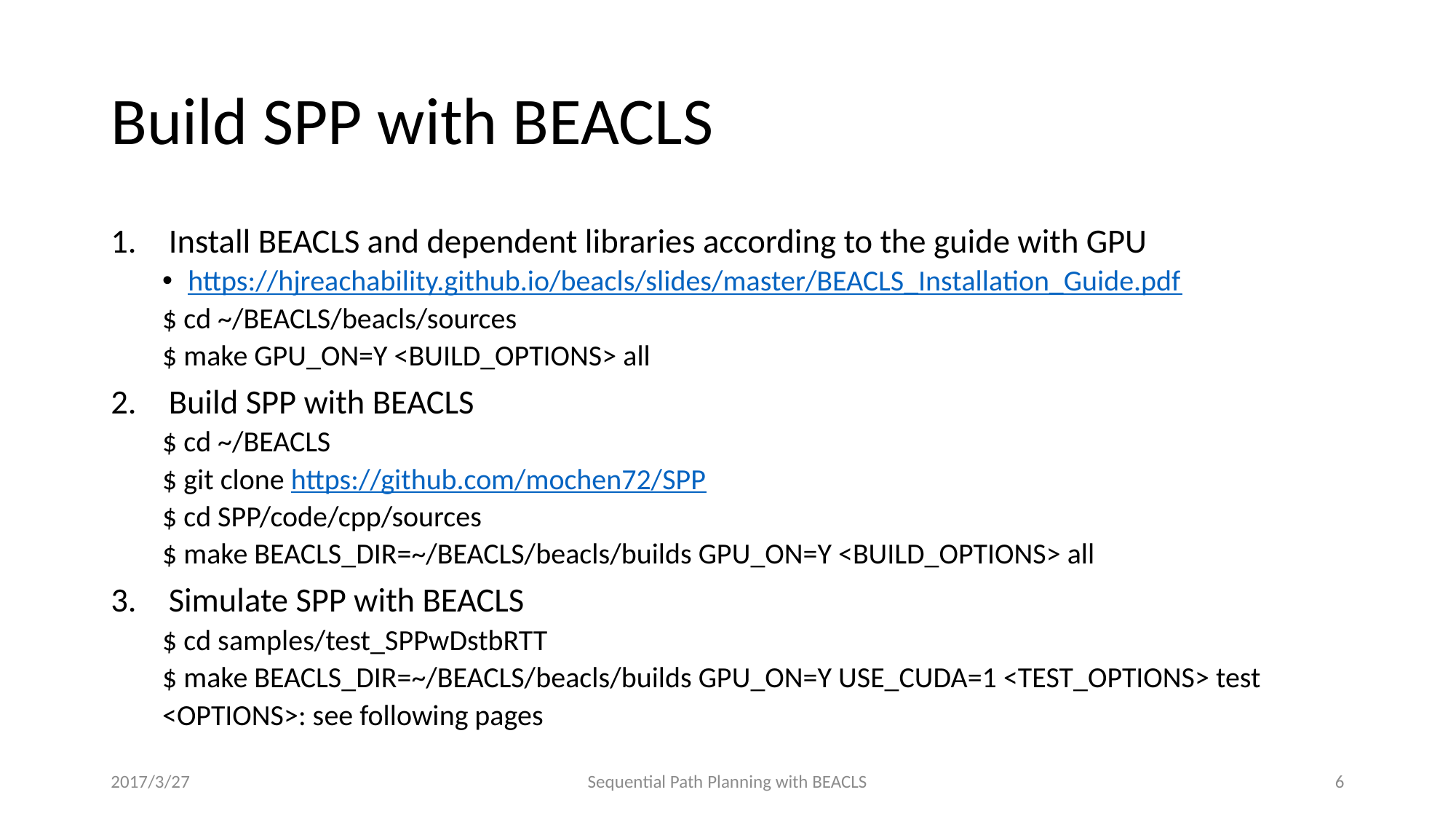

# Build SPP with BEACLS
Install BEACLS and dependent libraries according to the guide with GPU
https://hjreachability.github.io/beacls/slides/master/BEACLS_Installation_Guide.pdf
$ cd ~/BEACLS/beacls/sources
$ make GPU_ON=Y <BUILD_OPTIONS> all
Build SPP with BEACLS
$ cd ~/BEACLS
$ git clone https://github.com/mochen72/SPP
$ cd SPP/code/cpp/sources
$ make BEACLS_DIR=~/BEACLS/beacls/builds GPU_ON=Y <BUILD_OPTIONS> all
Simulate SPP with BEACLS
$ cd samples/test_SPPwDstbRTT
$ make BEACLS_DIR=~/BEACLS/beacls/builds GPU_ON=Y USE_CUDA=1 <TEST_OPTIONS> test
	<OPTIONS>: see following pages
2017/3/27
Sequential Path Planning with BEACLS
6